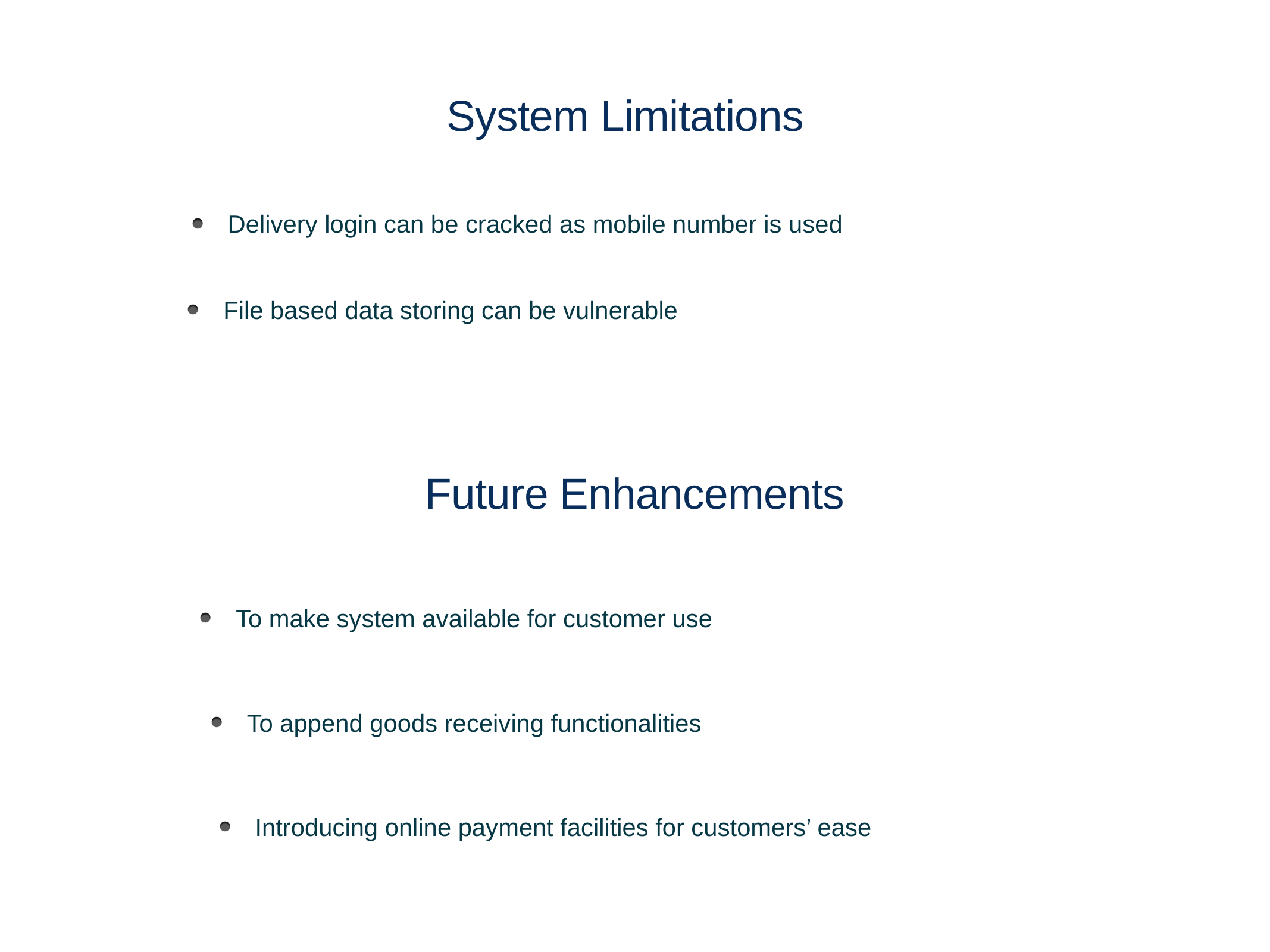

System Limitations
  Delivery login can be cracked as mobile number is used
  File based data storing can be vulnerable
Future Enhancements
  To make system available for customer use
  To append goods receiving functionalities
  Introducing online payment facilities for customers’ ease